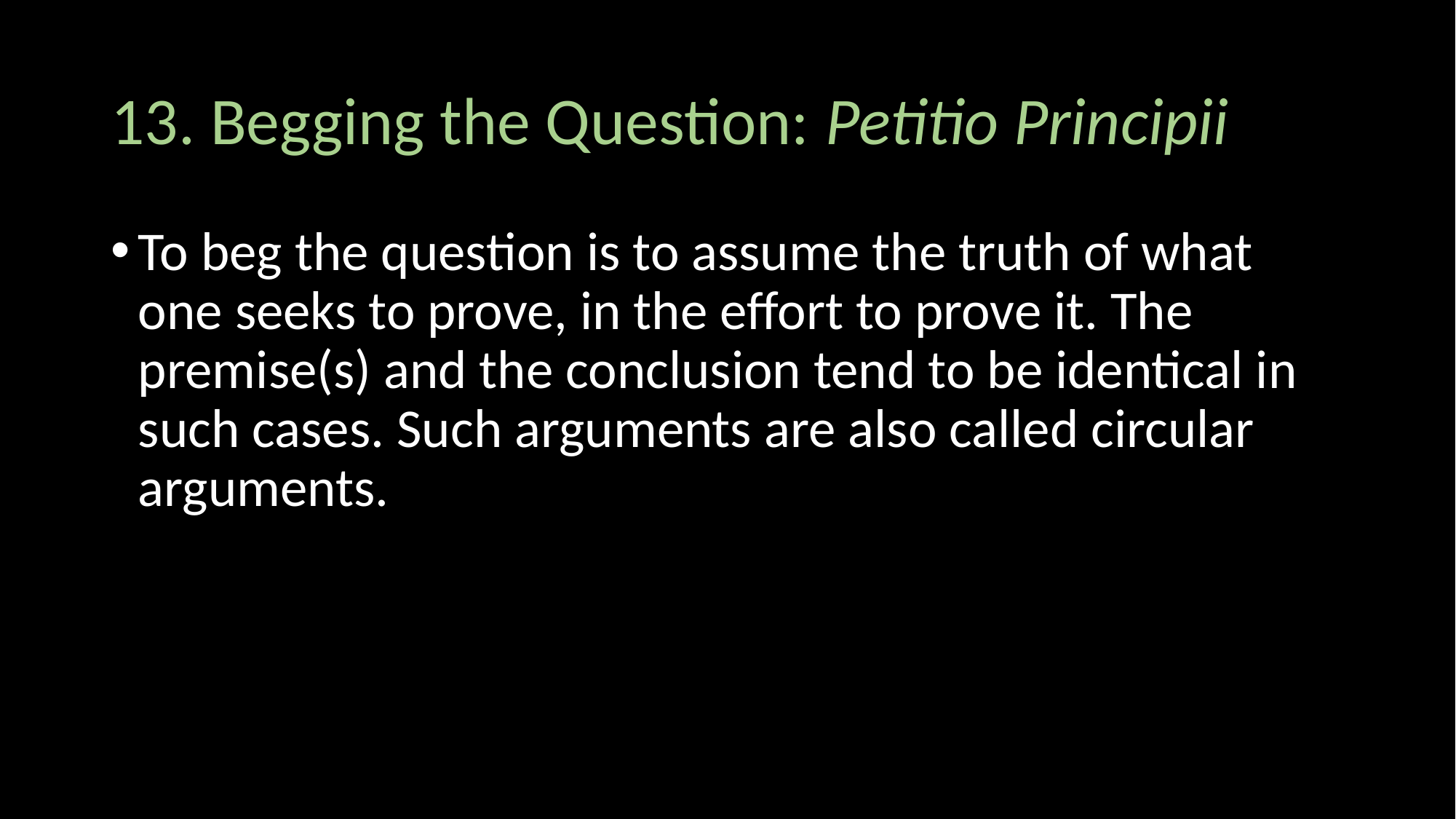

# 13. Begging the Question: Petitio Principii
To beg the question is to assume the truth of what one seeks to prove, in the effort to prove it. The premise(s) and the conclusion tend to be identical in such cases. Such arguments are also called circular arguments.